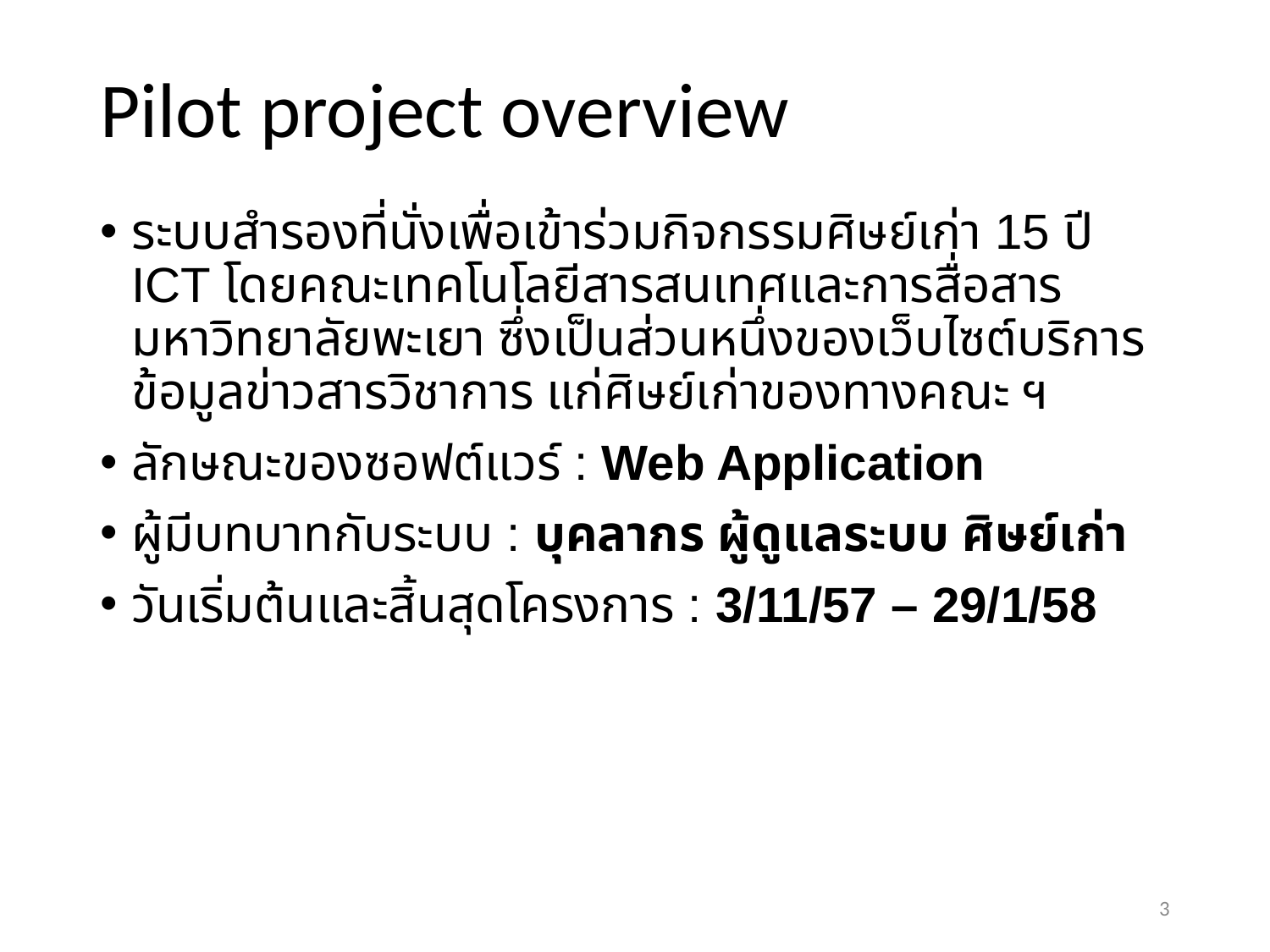

# Pilot project overview
ระบบสำรองที่นั่งเพื่อเข้าร่วมกิจกรรมศิษย์เก่า 15 ปี ICT โดยคณะเทคโนโลยีสารสนเทศและการสื่อสาร มหาวิทยาลัยพะเยา ซึ่งเป็นส่วนหนึ่งของเว็บไซต์บริการข้อมูลข่าวสารวิชาการ แก่ศิษย์เก่าของทางคณะ ฯ
ลักษณะของซอฟต์แวร์ : Web Application
ผู้มีบทบาทกับระบบ : บุคลากร ผู้ดูแลระบบ ศิษย์เก่า
วันเริ่มต้นและสิ้นสุดโครงการ : 3/11/57 – 29/1/58

3